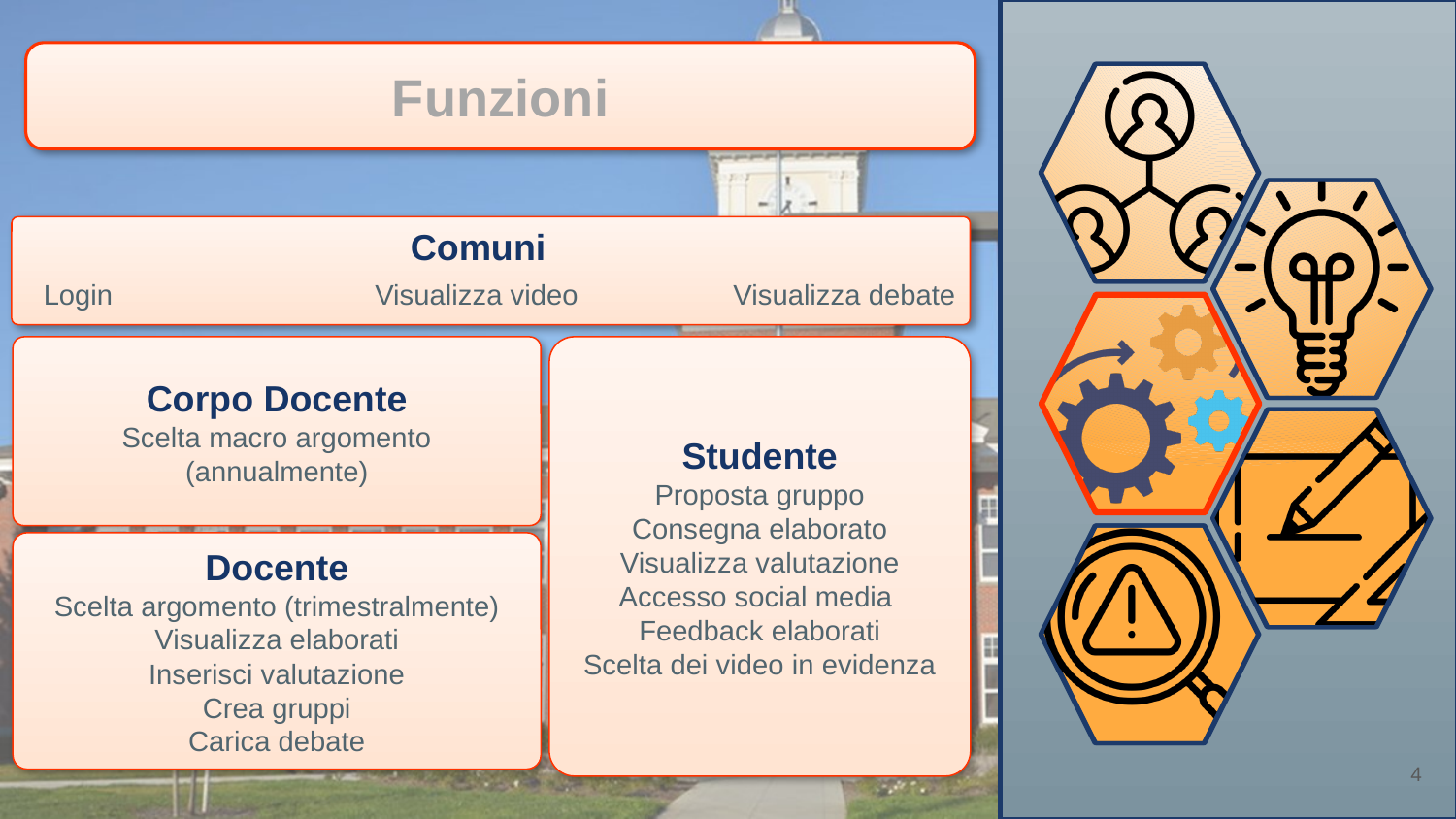

Funzioni

Comuni
Visualizza video
Visualizza debate
Login

Corpo Docente
Scelta macro argomento (annualmente)
Studente
Proposta gruppo
Consegna elaborato
Visualizza valutazione
Accesso social media
Feedback elaborati
Scelta dei video in evidenza

Docente
Scelta argomento (trimestralmente)
Visualizza elaborati
Inserisci valutazione
Crea gruppi
Carica debate
4